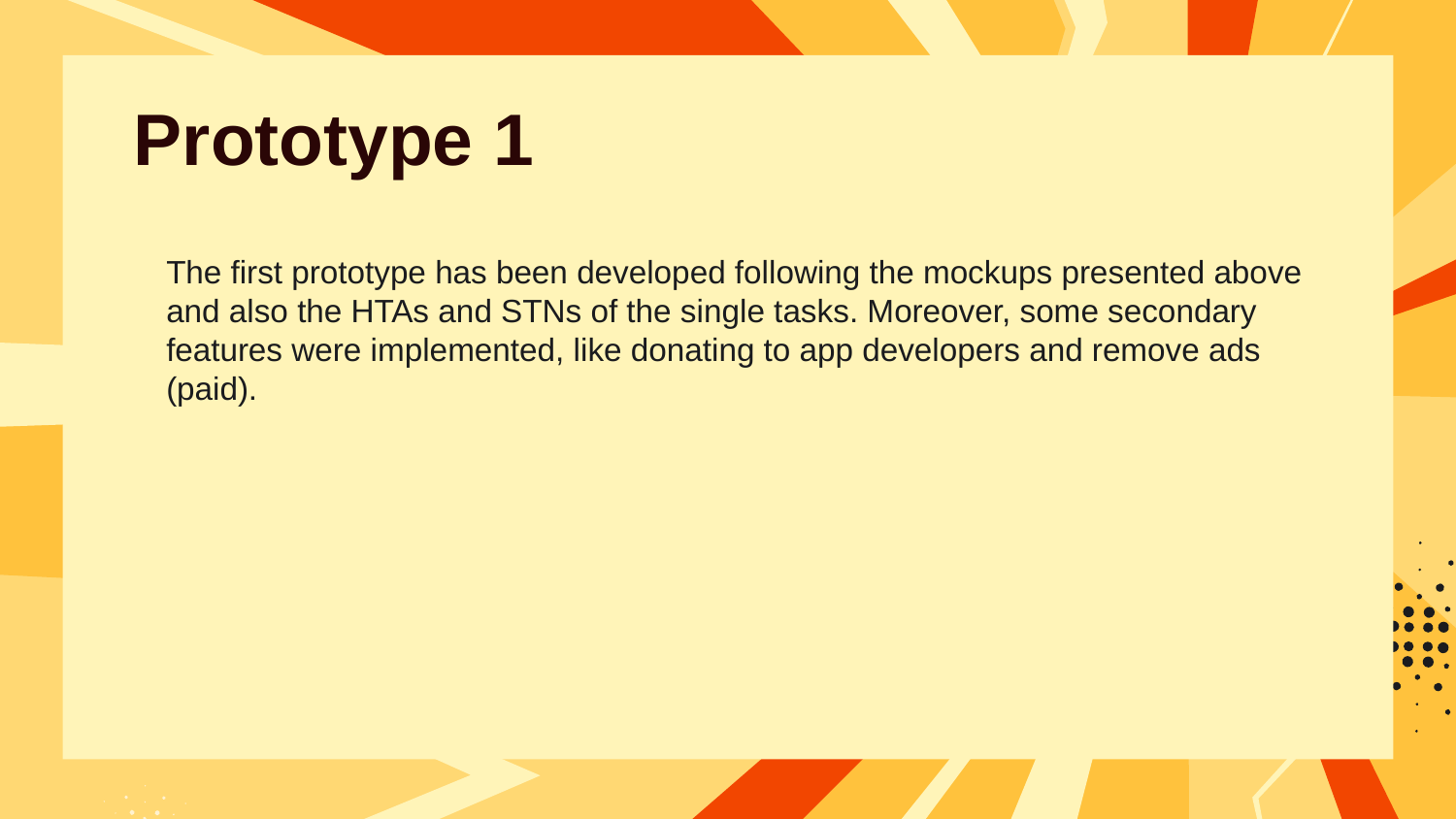

# Prototype 1
The first prototype has been developed following the mockups presented above and also the HTAs and STNs of the single tasks. Moreover, some secondary features were implemented, like donating to app developers and remove ads (paid).